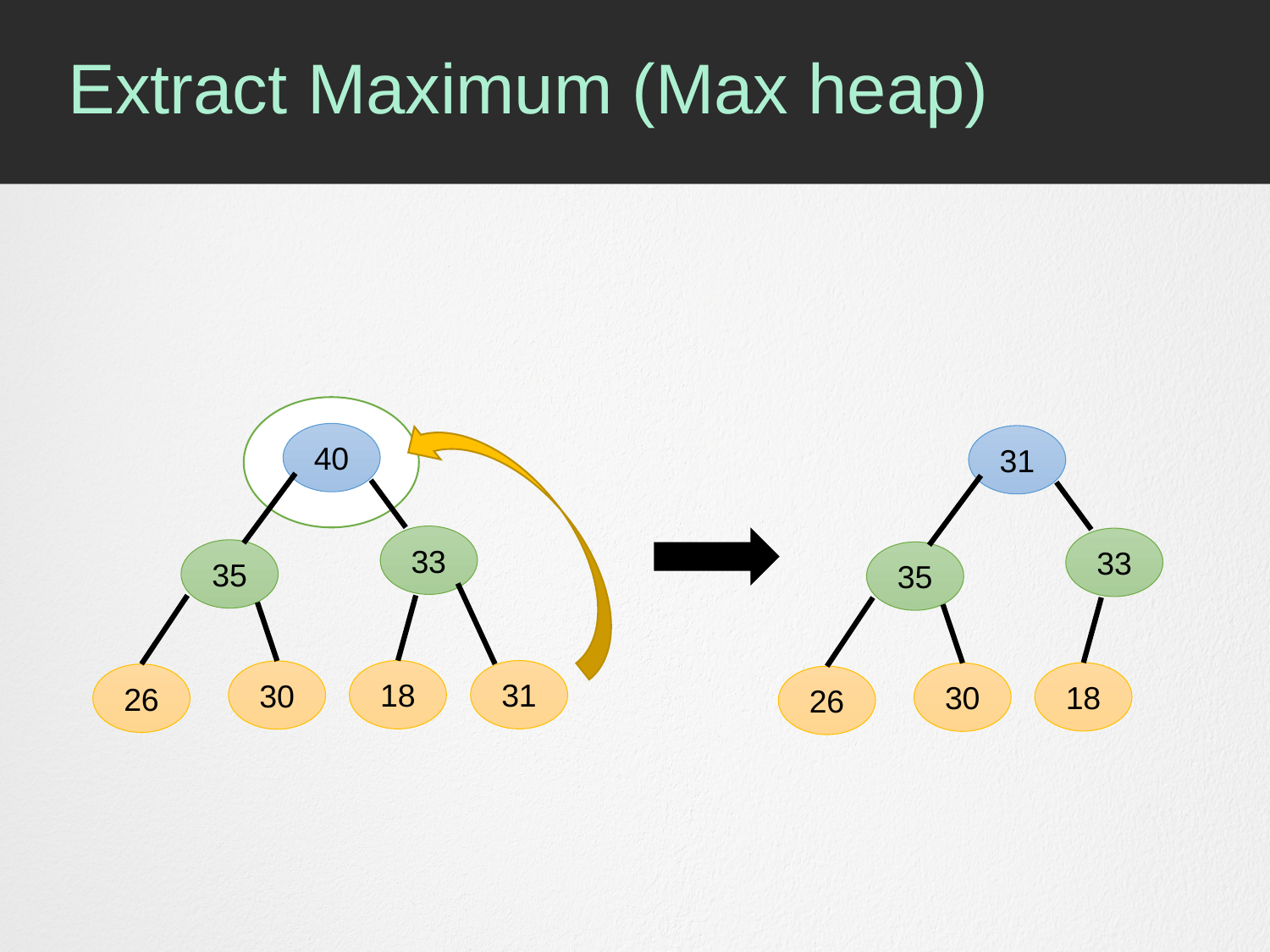

# Extract Maximum (Max heap)

40
31

33
33

35
35
18
31
30
18
30
26
26